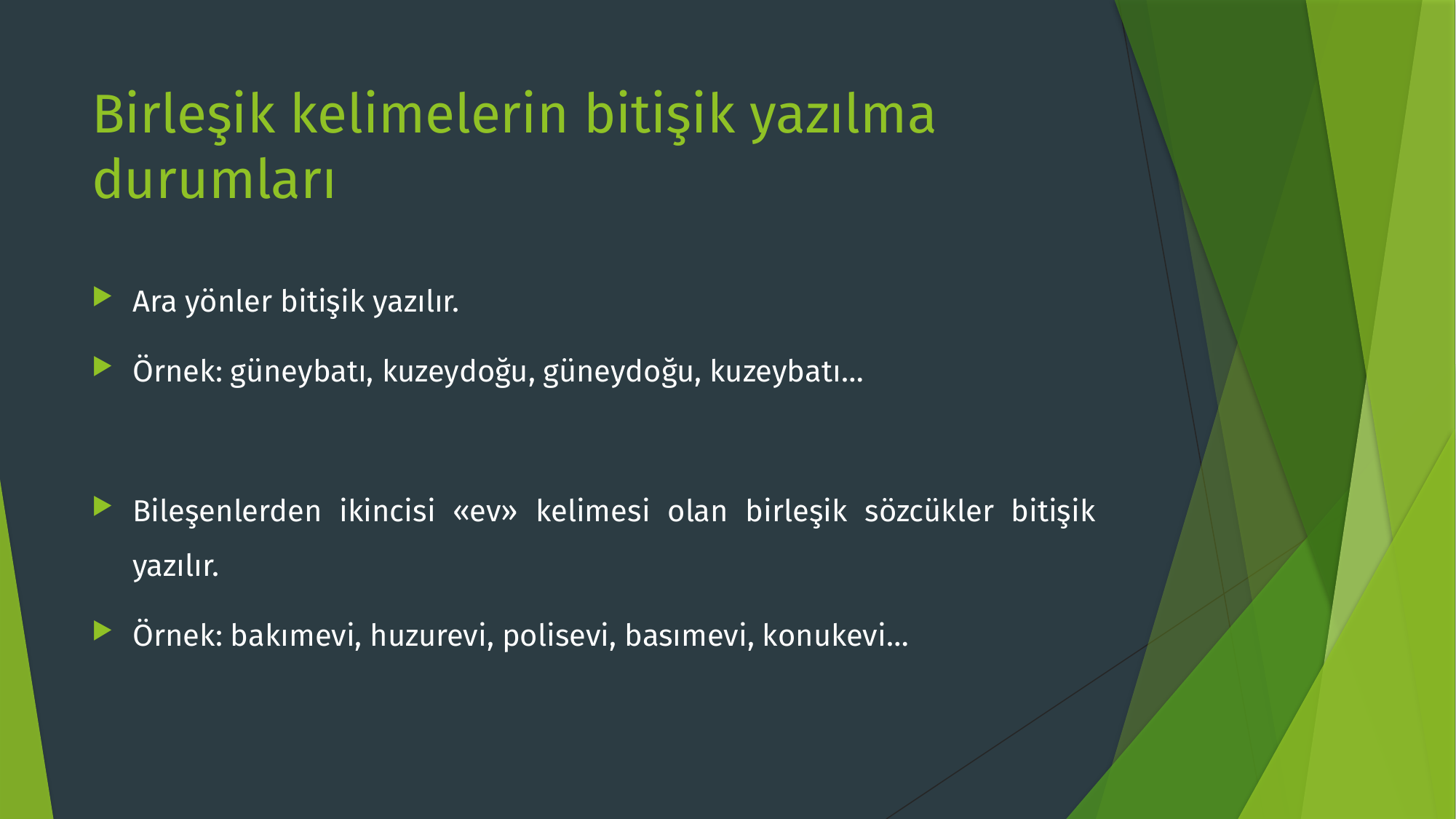

# Birleşik kelimelerin bitişik yazılma durumları
Ara yönler bitişik yazılır.
Örnek: güneybatı, kuzeydoğu, güneydoğu, kuzeybatı…

Bileşenlerden ikincisi «ev» kelimesi olan birleşik sözcükler bitişik yazılır.
Örnek: bakımevi, huzurevi, polisevi, basımevi, konukevi…